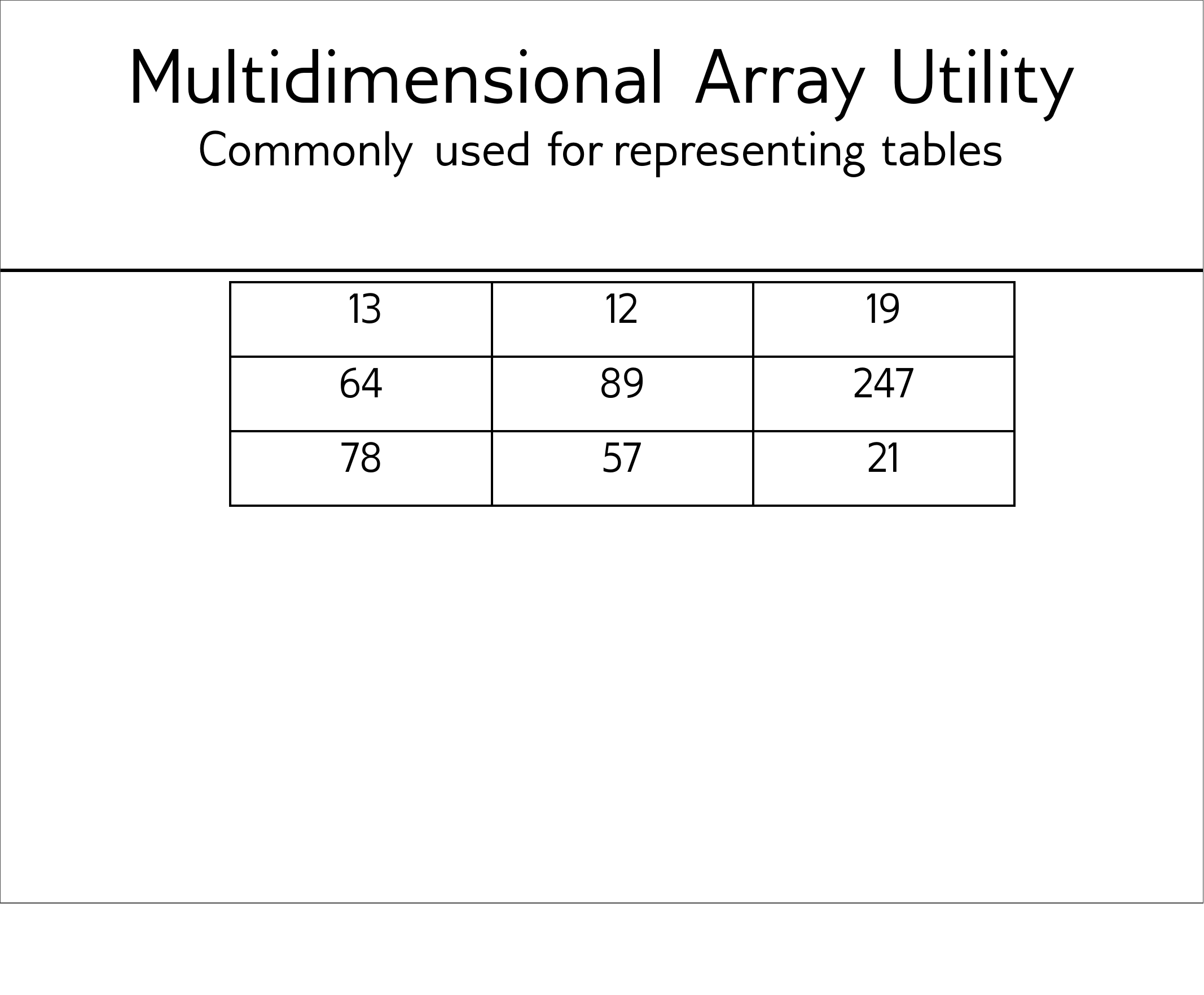

# Multidimensional Array Utility
Commonly	used for	representing tables

| 13 | 12 | 19 |
| --- | --- | --- |
| 64 | 89 | 247 |
| 78 | 57 | 21 |